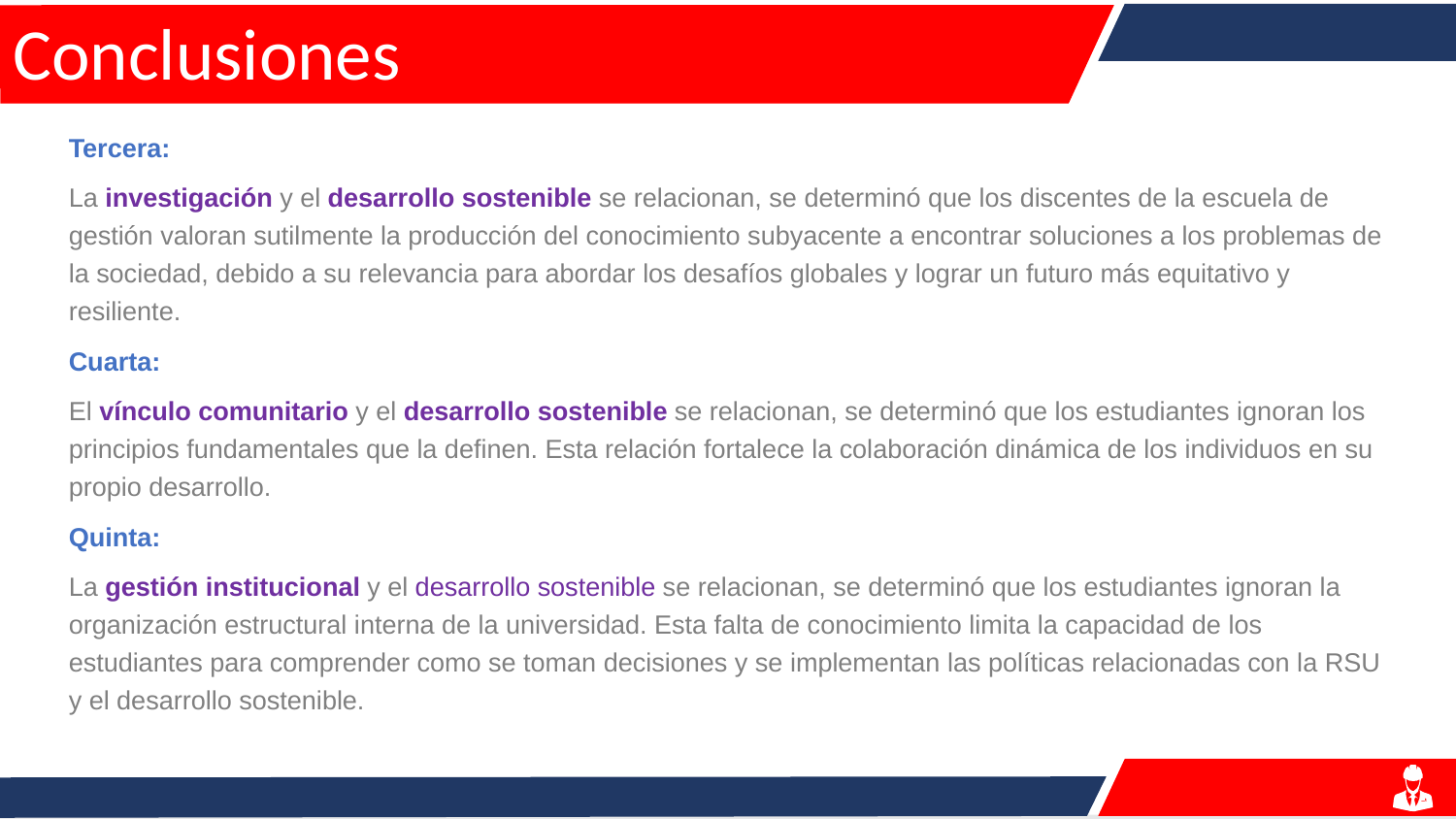

# Conclusiones
Tercera:
La investigación y el desarrollo sostenible se relacionan, se determinó que los discentes de la escuela de gestión valoran sutilmente la producción del conocimiento subyacente a encontrar soluciones a los problemas de la sociedad, debido a su relevancia para abordar los desafíos globales y lograr un futuro más equitativo y resiliente.
Cuarta:
El vínculo comunitario y el desarrollo sostenible se relacionan, se determinó que los estudiantes ignoran los principios fundamentales que la definen. Esta relación fortalece la colaboración dinámica de los individuos en su propio desarrollo.
Quinta:
La gestión institucional y el desarrollo sostenible se relacionan, se determinó que los estudiantes ignoran la organización estructural interna de la universidad. Esta falta de conocimiento limita la capacidad de los estudiantes para comprender como se toman decisiones y se implementan las políticas relacionadas con la RSU y el desarrollo sostenible.